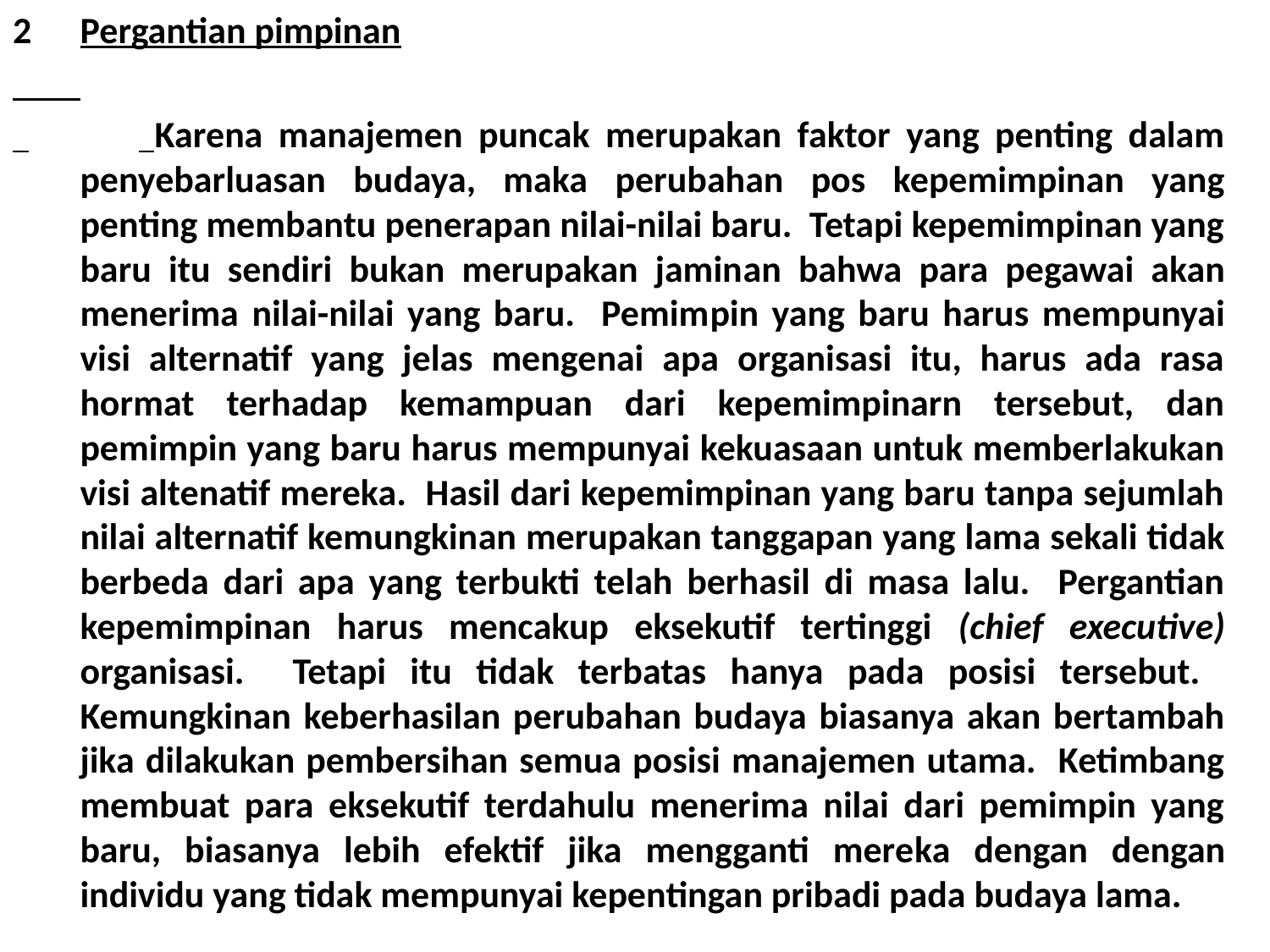

Pergantian pimpinan

         Karena manajemen puncak merupakan faktor yang penting dalam penyebarluasan budaya, maka perubahan pos kepemimpinan yang penting membantu penerapan nilai-nilai baru.  Tetapi kepemimpinan yang baru itu sendiri bukan merupakan jamin­an bahwa para pegawai akan menerima nilai-nilai yang baru.  Pemim­pin yang baru harus mempunyai visi alternatif yang jelas mengenai apa organisasi itu, harus ada rasa hormat terhadap kemampuan dari kepemimpinarn tersebut, dan pemimpin yang baru harus mempunyai kekuasaan untuk memberlakukan visi altenatif mereka.  Hasil dari kepemimpinan yang baru tanpa sejumlah nilai alternatif kemungkin­an merupakan tanggapan yang lama sekali tidak berbeda dari apa yang terbukti telah berhasil di masa lalu.  Pergantian kepemimpinan harus mencakup eksekutif tertinggi (chief executive) organisasi.  Tetapi itu tidak terbatas hanya pada posisi tersebut.  Kemungkinan keberhasilan perubahan budaya biasanya akan bertambah jika dilakukan pembersihan semua posisi manajemen utama.  Ketimbang membuat para eksekutif terdahulu menerima nilai dari pemimpin yang baru, biasanya lebih efektif jika mengganti mere­ka dengan dengan individu yang tidak mempunyai kepentingan pribadi pada budaya lama.